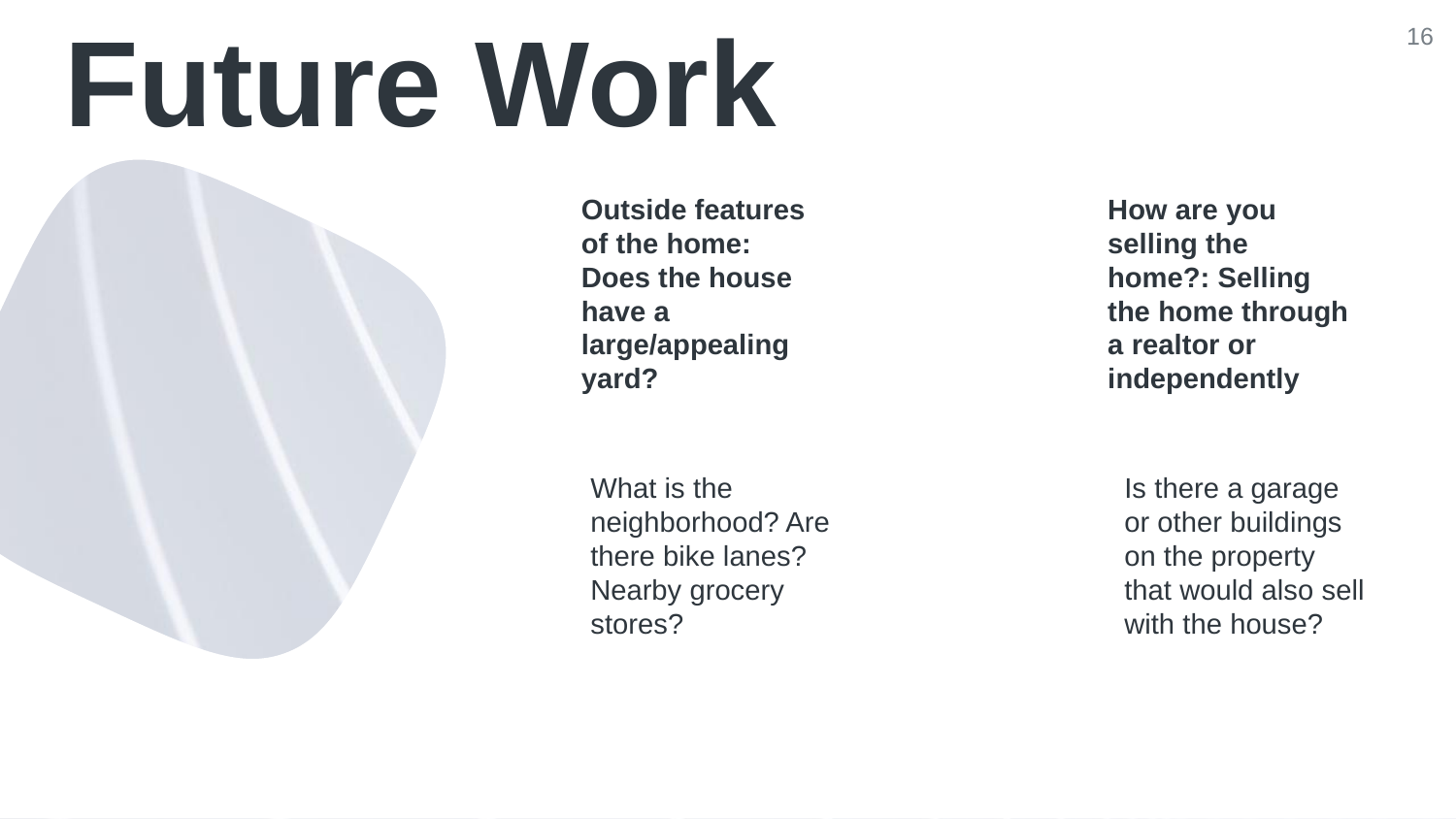

16
# Future Work
Outside features of the home: Does the house have a large/appealing yard?
How are you selling the home?: Selling the home through a realtor or independently
What is the neighborhood? Are there bike lanes? Nearby grocery stores?

Is there a garage or other buildings on the property that would also sell with the house?